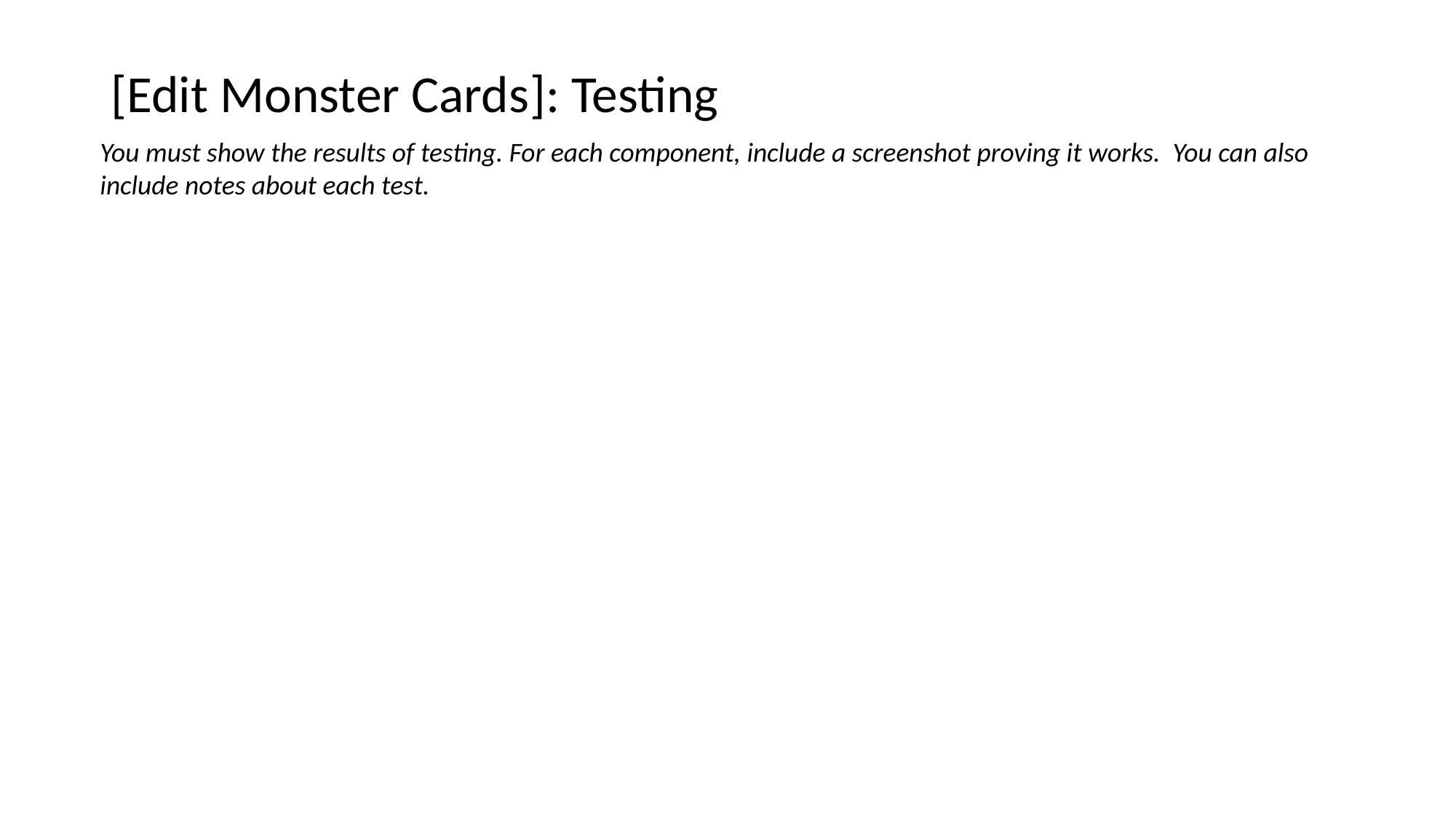

# [Edit Monster Cards]: Testing
You must show the results of testing. For each component, include a screenshot proving it works.  You can also include notes about each test.